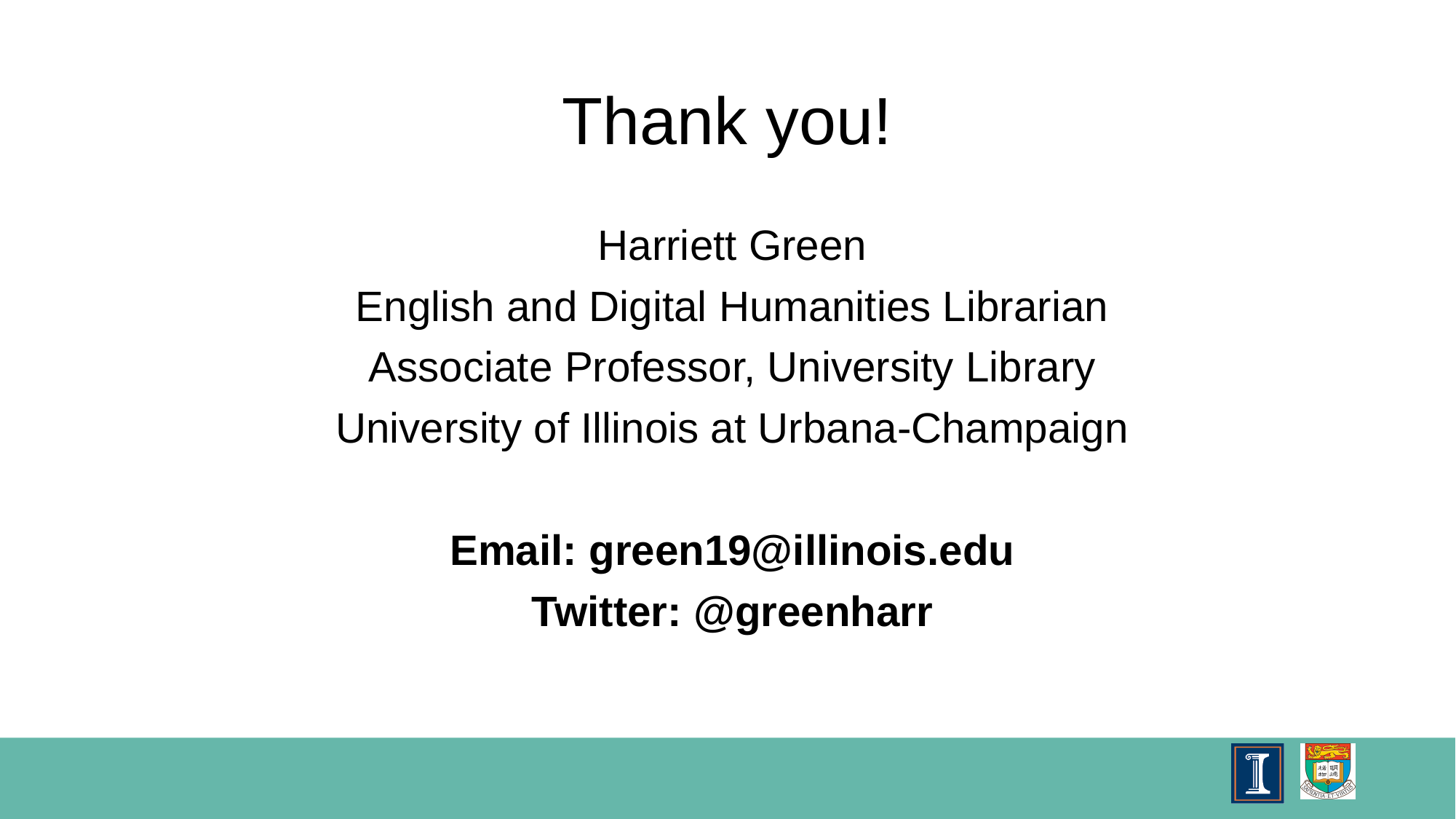

# Thank you!
Harriett Green
English and Digital Humanities Librarian
Associate Professor, University Library
University of Illinois at Urbana-Champaign

Email: green19@illinois.edu
Twitter: @greenharr